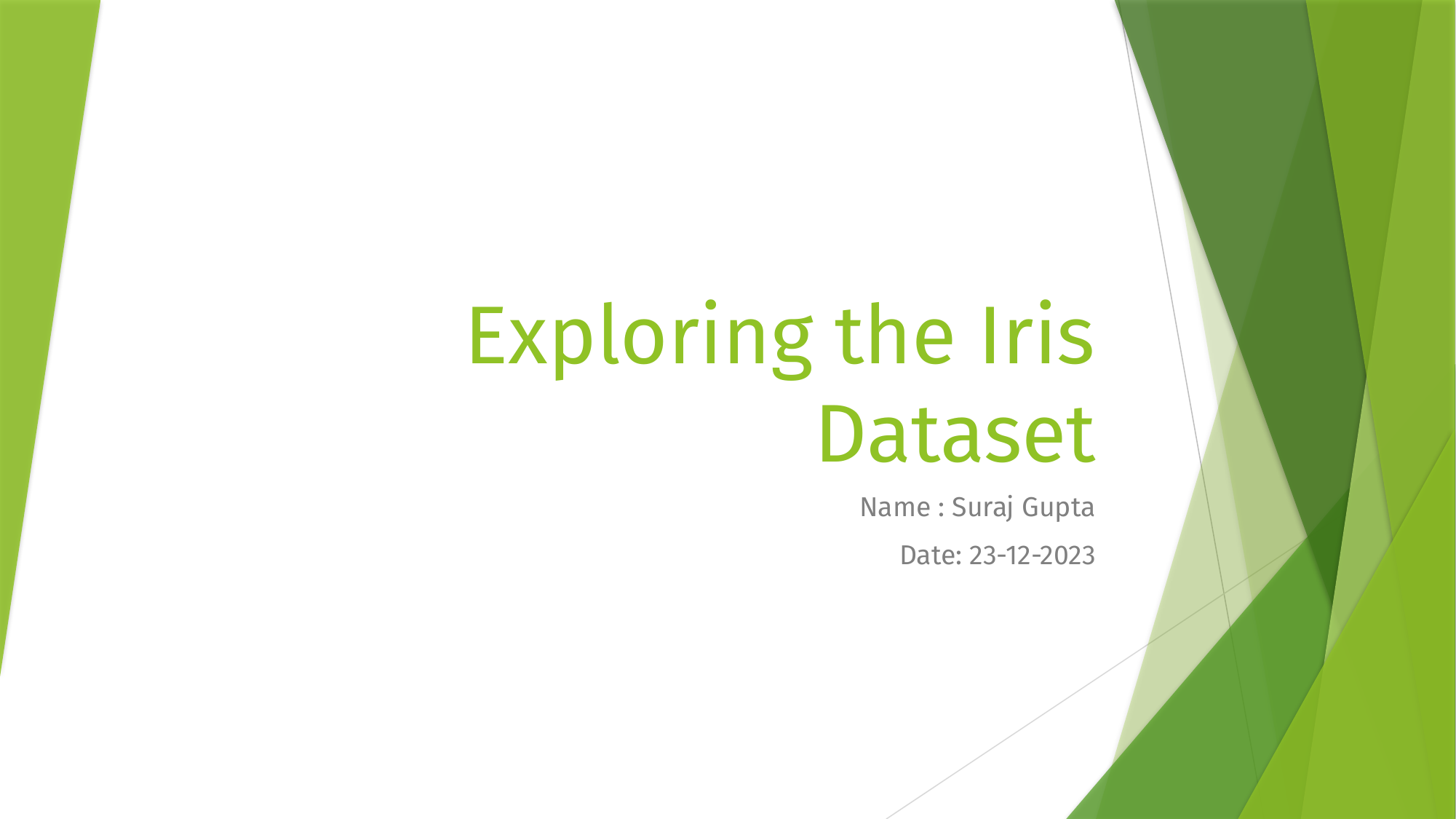

# Exploring the Iris Dataset
Name : Suraj Gupta
Date: 23-12-2023